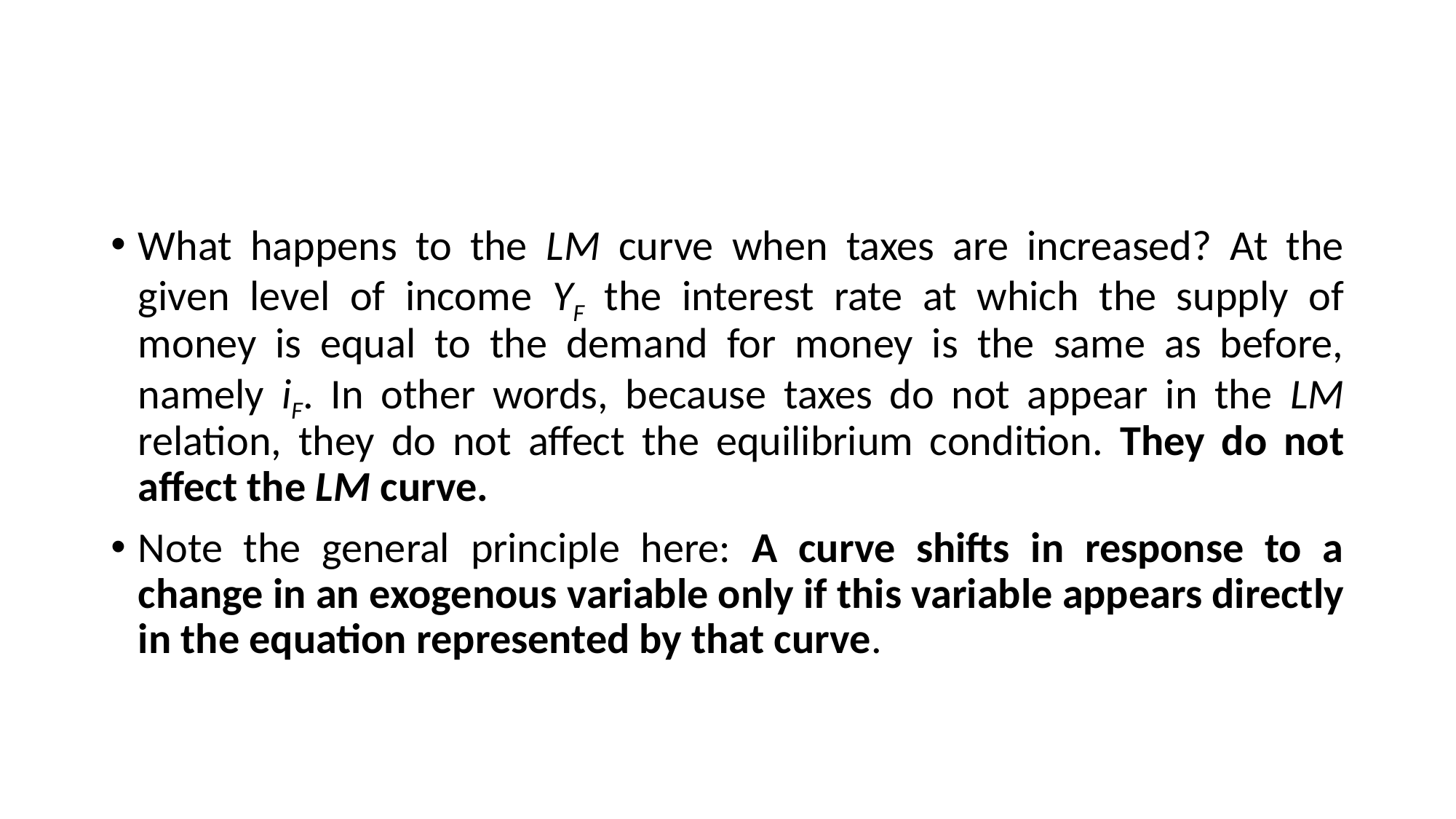

#
What happens to the LM curve when taxes are increased? At the given level of income YF the interest rate at which the supply of money is equal to the demand for money is the same as before, namely iF. In other words, because taxes do not appear in the LM relation, they do not affect the equilibrium condition. They do not affect the LM curve.
Note the general principle here: A curve shifts in response to a change in an exogenous variable only if this variable appears directly in the equation represented by that curve.